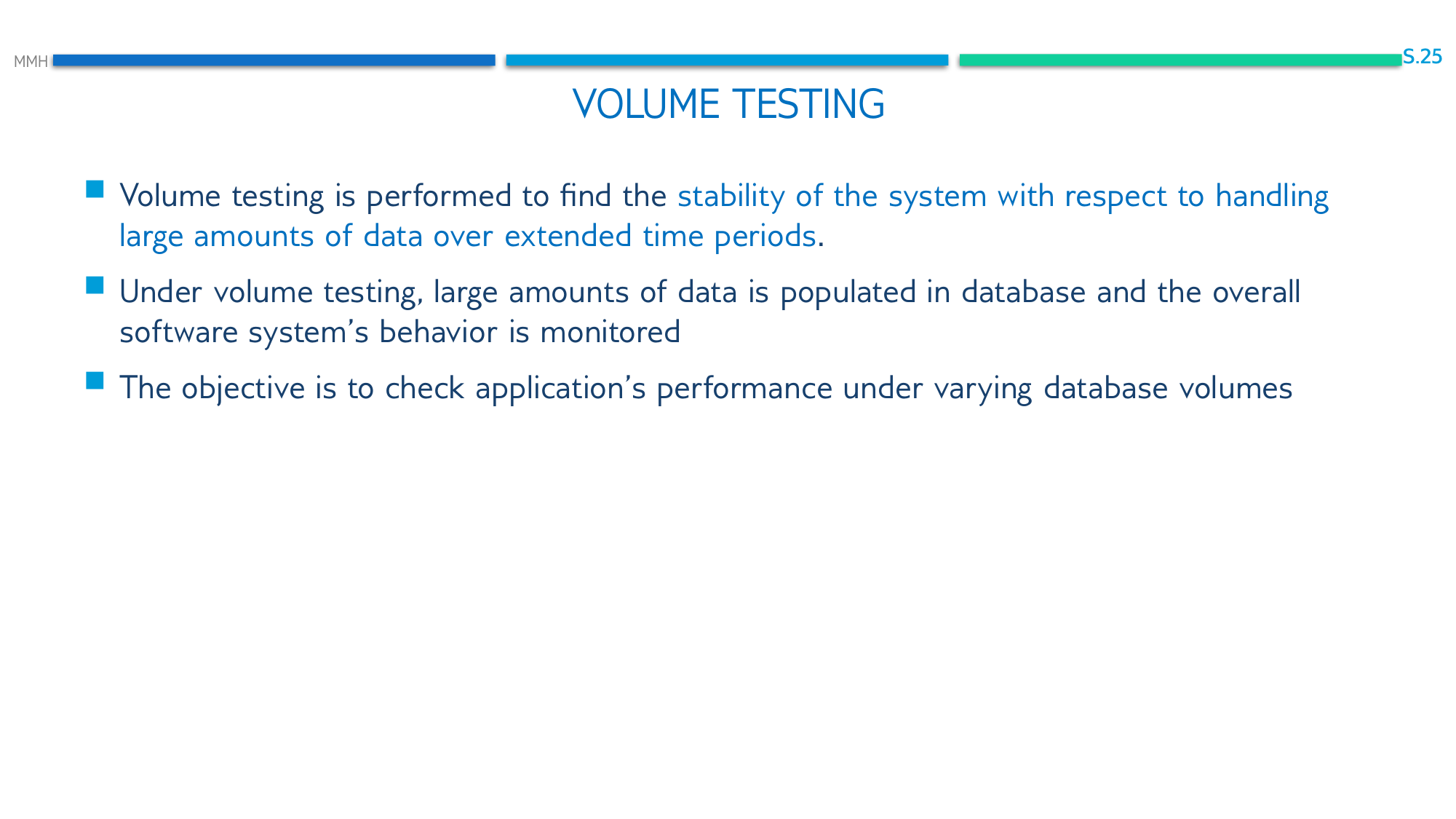

S.25
    MMH
     Volume testing
Volume testing is performed to find the stability of the system with respect to handling large amounts of data over extended time periods.
Under volume testing, large amounts of data is populated in database and the overall software system’s behavior is monitored
The objective is to check application’s performance under varying database volumes